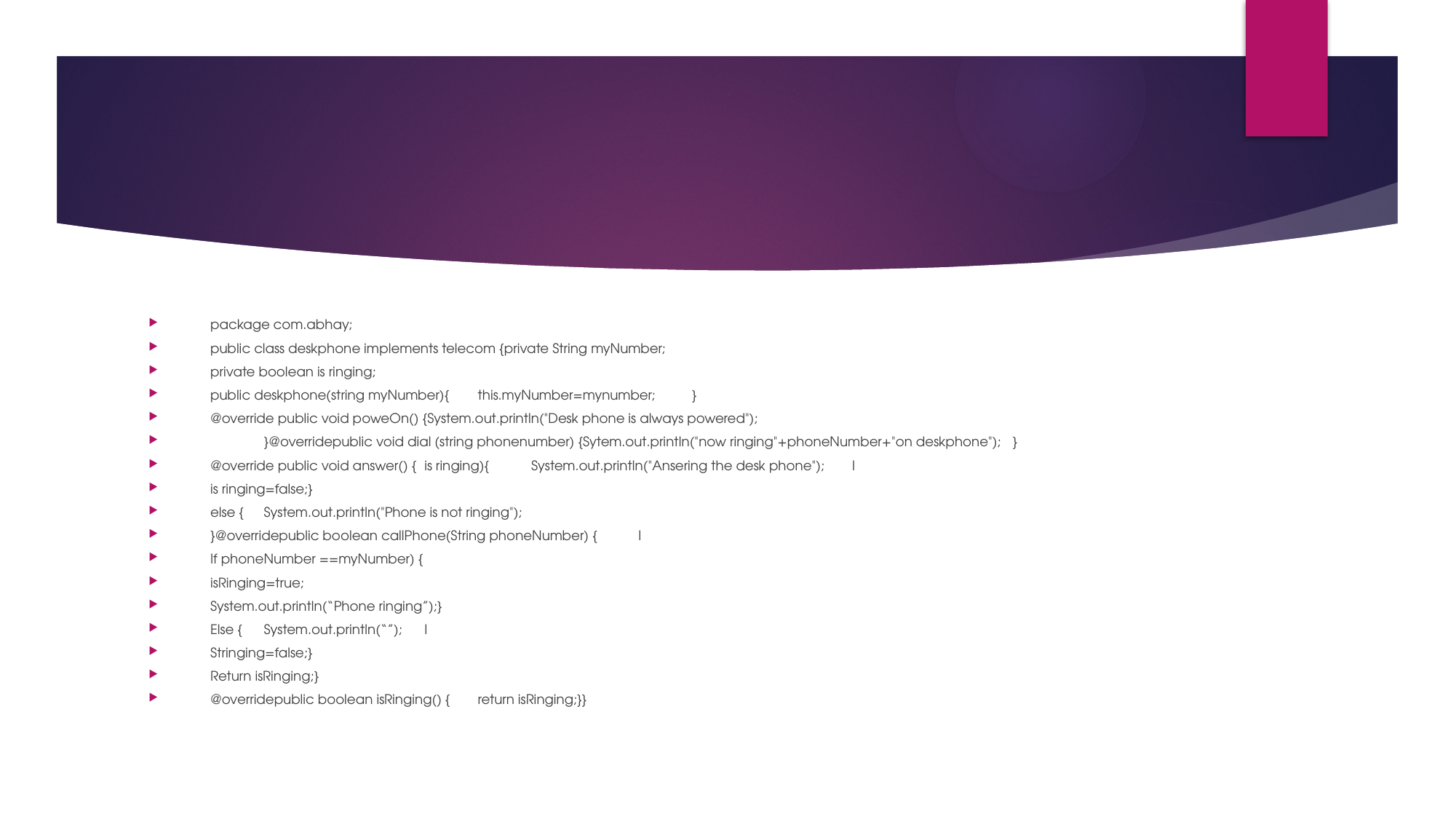

#
package com.abhay;
public class deskphone implements telecom {private String myNumber;
private boolean is ringing;
public deskphone(string myNumber){	this.myNumber=mynumber;	}
@override public void poweOn() {System.out.println("Desk phone is always powered");
	}@overridepublic void dial (string phonenumber) {Sytem.out.println("now ringing"+phoneNumber+"on deskphone");	}
@override public void answer() {	is ringing){		System.out.println("Ansering the desk phone");		I
is ringing=false;}
else {	System.out.println("Phone is not ringing");
}@overridepublic boolean callPhone(String phoneNumber) {	I
If phoneNumber ==myNumber) {
isRinging=true;
System.out.println(“Phone ringing”);}
Else {	System.out.println(“”);	I
Stringing=false;}
Return isRinging;}
@overridepublic boolean isRinging() {	return isRinging;}}